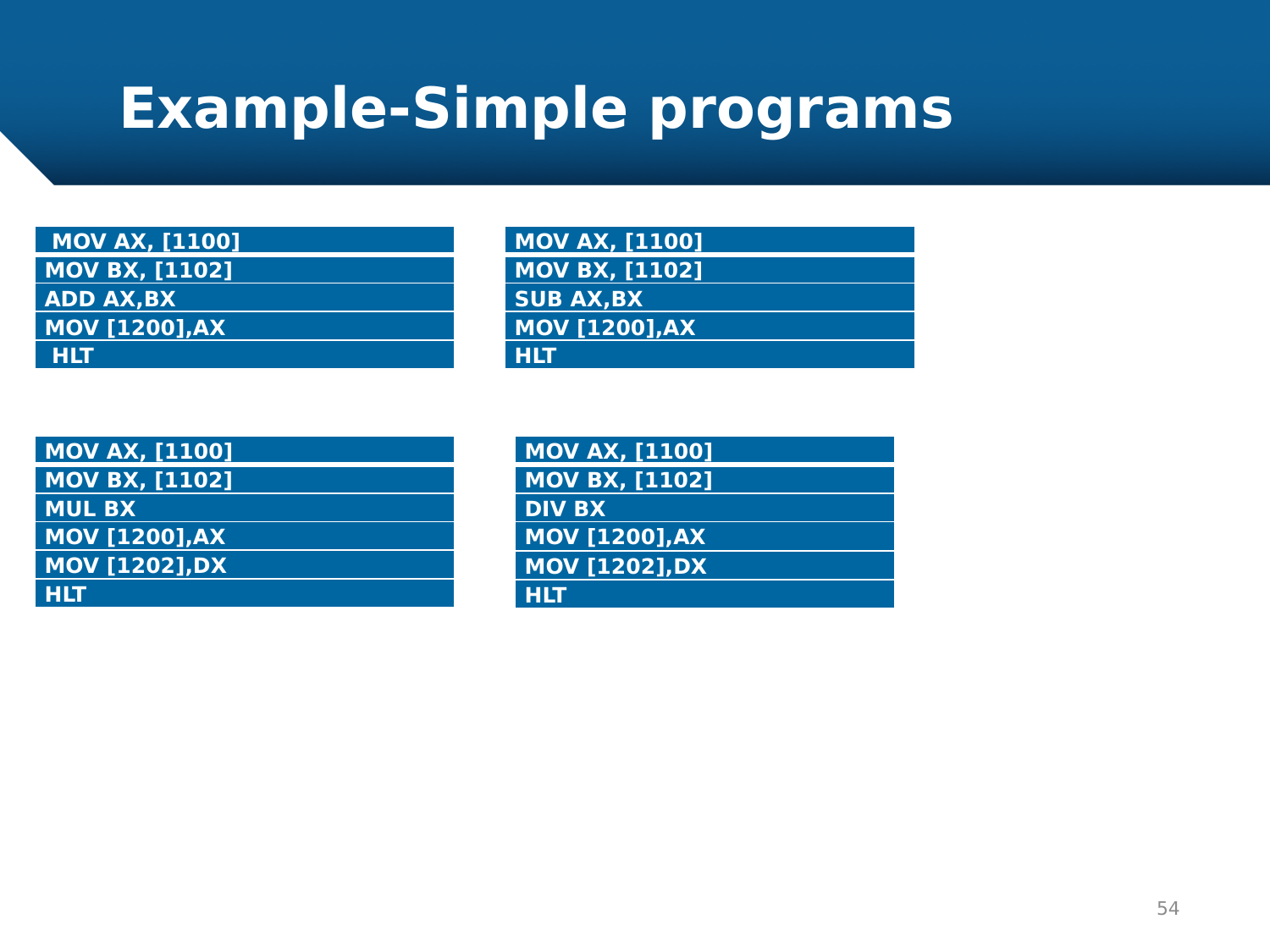

# Example-Simple programs
| MOV AX, [1100] |
| --- |
| MOV BX, [1102] |
| ADD AX,BX |
| MOV [1200],AX |
| HLT |
| MOV AX, [1100] |
| --- |
| MOV BX, [1102] |
| SUB AX,BX |
| MOV [1200],AX |
| HLT |
| MOV AX, [1100] |
| --- |
| MOV BX, [1102] |
| MUL BX |
| MOV [1200],AX |
| MOV [1202],DX |
| HLT |
| MOV AX, [1100] |
| --- |
| MOV BX, [1102] |
| DIV BX |
| MOV [1200],AX |
| MOV [1202],DX |
| HLT |
54